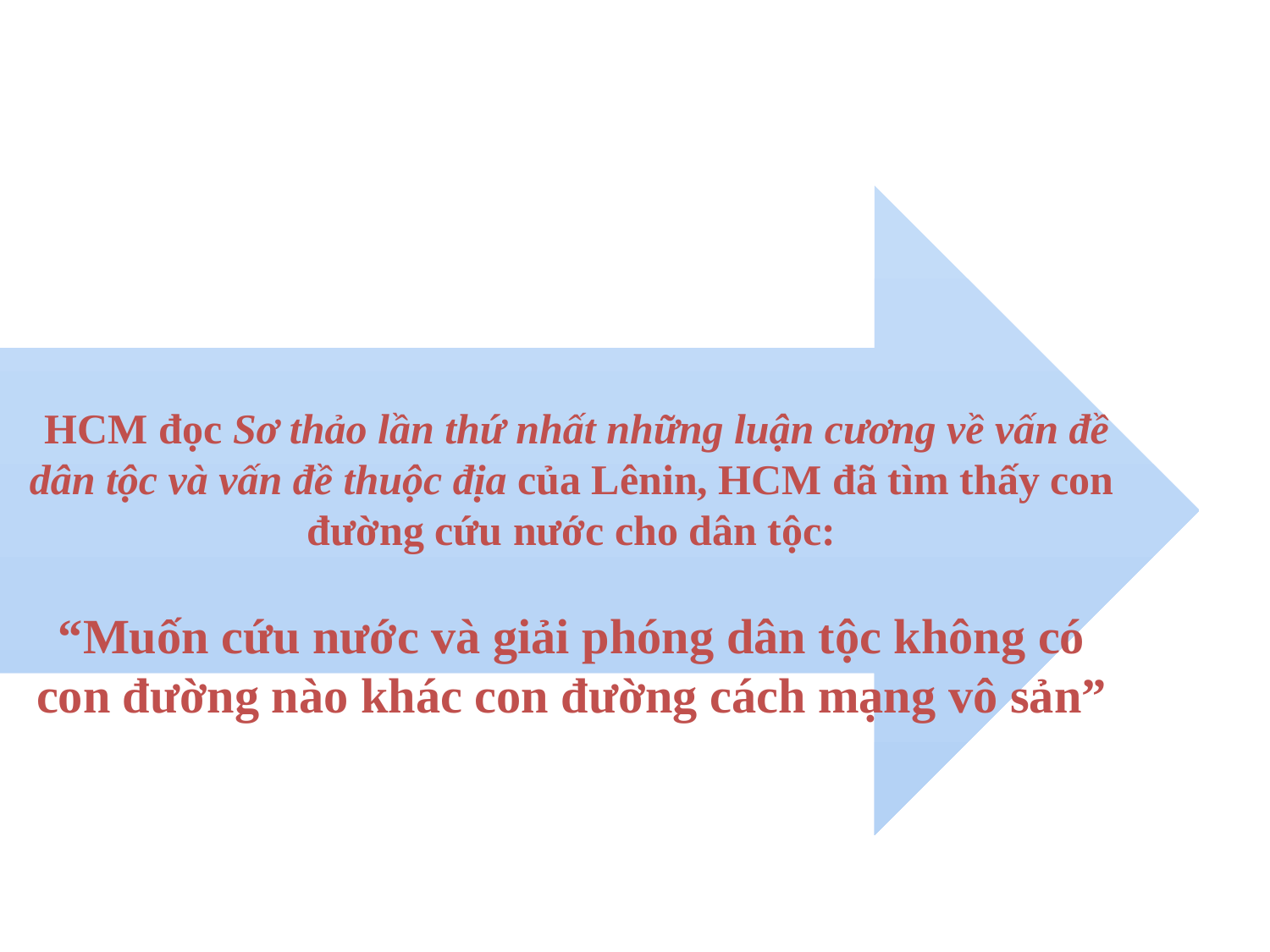

HCM đọc Sơ thảo lần thứ nhất những luận cương về vấn đề dân tộc và vấn đề thuộc địa của Lênin, HCM đã tìm thấy con đường cứu nước cho dân tộc:

“Muốn cứu nước và giải phóng dân tộc không có con đường nào khác con đường cách mạng vô sản”
17